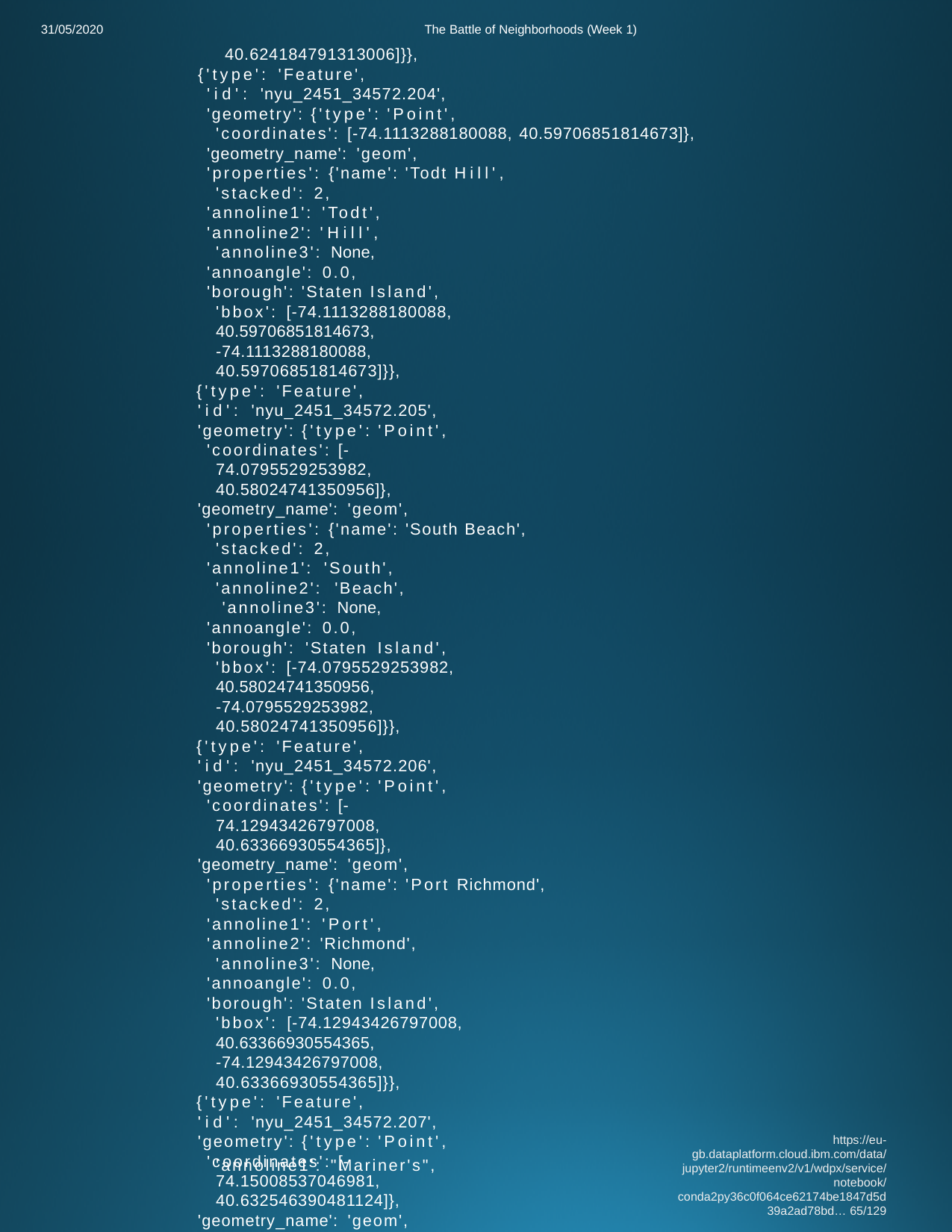

31/05/2020
The Battle of Neighborhoods (Week 1)
40.624184791313006]}},
{'type': 'Feature',
'id': 'nyu_2451_34572.204',
'geometry': {'type': 'Point',
'coordinates': [-74.1113288180088, 40.59706851814673]},
'geometry_name': 'geom',
'properties': {'name': 'Todt Hill',  'stacked': 2,
'annoline1': 'Todt',
'annoline2': 'Hill',  'annoline3': None,
'annoangle': 0.0,
'borough': 'Staten Island',  'bbox': [-74.1113288180088,
40.59706851814673,
-74.1113288180088,
40.59706851814673]}},
{'type': 'Feature',
'id': 'nyu_2451_34572.205',
'geometry': {'type': 'Point',
'coordinates': [-74.0795529253982, 40.58024741350956]},
'geometry_name': 'geom',
'properties': {'name': 'South Beach',  'stacked': 2,
'annoline1': 'South',  'annoline2': 'Beach',  'annoline3': None,
'annoangle': 0.0,
'borough': 'Staten Island',  'bbox': [-74.0795529253982,
40.58024741350956,
-74.0795529253982,
40.58024741350956]}},
{'type': 'Feature',
'id': 'nyu_2451_34572.206',
'geometry': {'type': 'Point',
'coordinates': [-74.12943426797008, 40.63366930554365]},
'geometry_name': 'geom',
'properties': {'name': 'Port Richmond',  'stacked': 2,
'annoline1': 'Port',
'annoline2': 'Richmond',  'annoline3': None,
'annoangle': 0.0,
'borough': 'Staten Island',  'bbox': [-74.12943426797008,
40.63366930554365,
-74.12943426797008,
40.63366930554365]}},
{'type': 'Feature',
'id': 'nyu_2451_34572.207',
'geometry': {'type': 'Point',
'coordinates': [-74.15008537046981, 40.632546390481124]},
'geometry_name': 'geom',
'properties': {'name': "Mariner's Harbor",  'stacked': 2,
https://eu-gb.dataplatform.cloud.ibm.com/data/jupyter2/runtimeenv2/v1/wdpx/service/notebook/conda2py36c0f064ce62174be1847d5d39a2ad78bd… 65/129
'annoline1': "Mariner's",